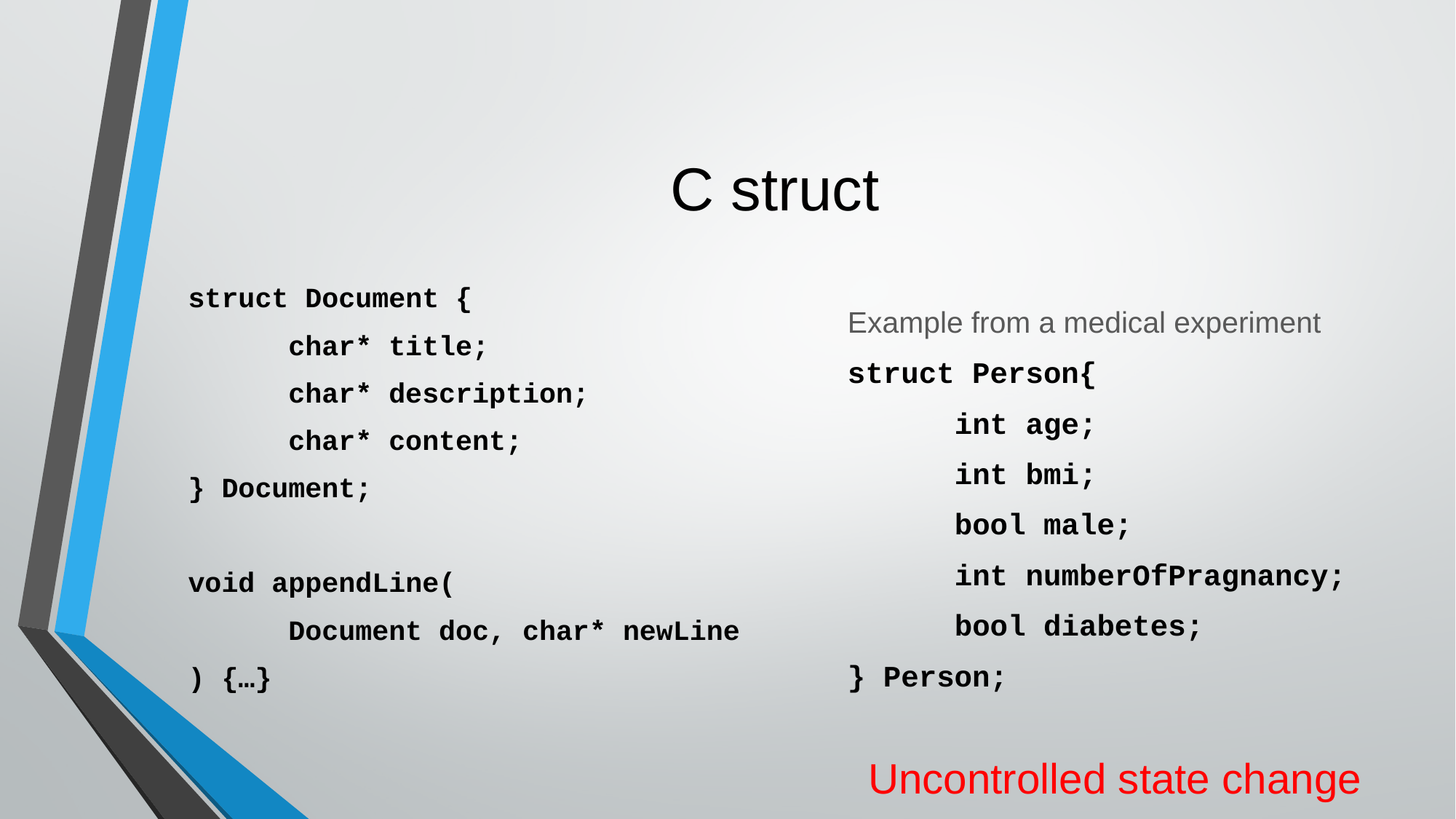

# C struct
struct Document {
	char* title;
	char* description;
	char* content;
} Document;

void appendLine(
	Document doc, char* newLine
) {…}
Example from a medical experiment
struct Person{
	int age;
	int bmi;
	bool male;
	int numberOfPragnancy;
	bool diabetes;
} Person;
Uncontrolled state change